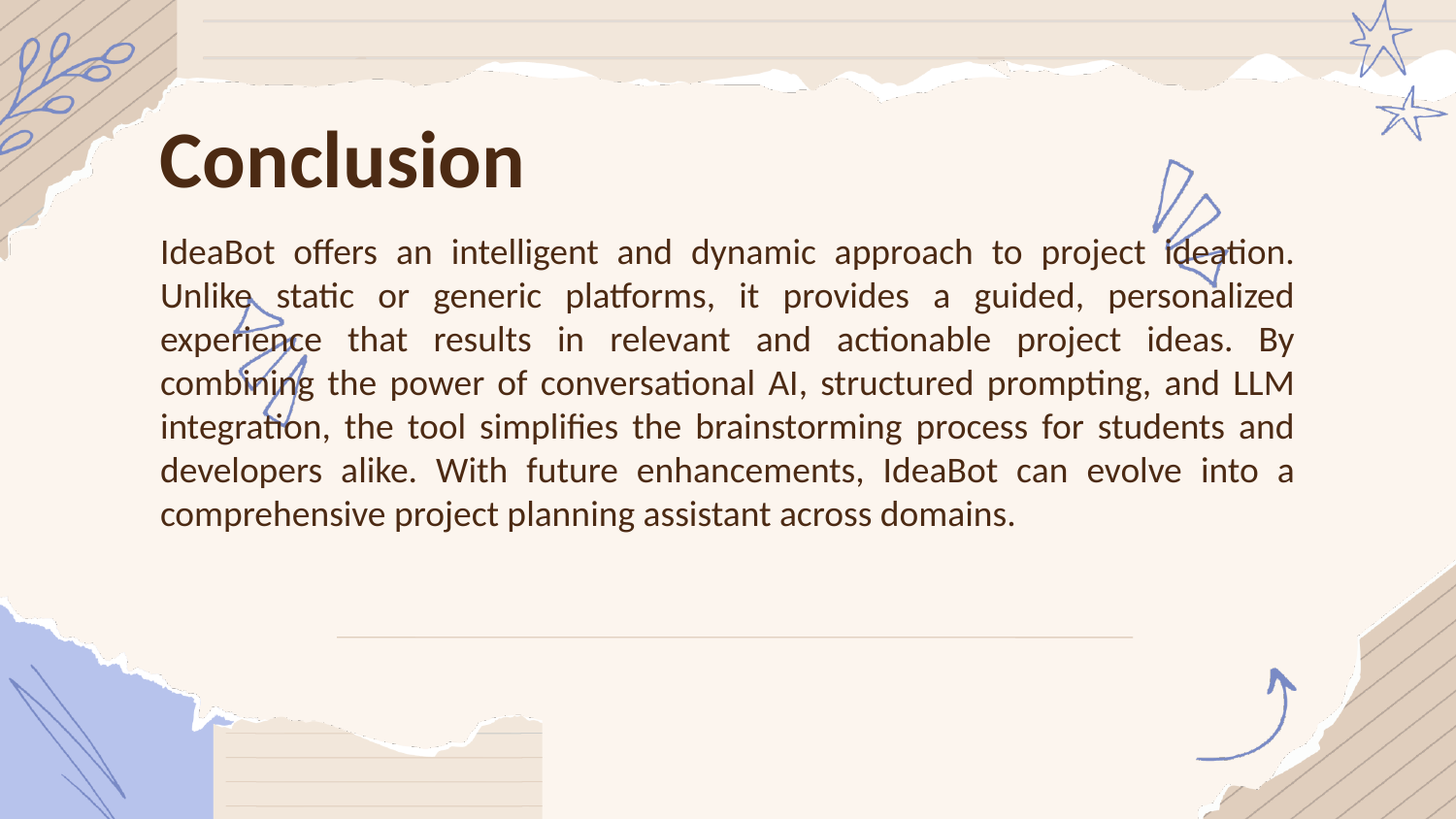

Conclusion

IdeaBot offers an intelligent and dynamic approach to project ideation. Unlike static or generic platforms, it provides a guided, personalized experience that results in relevant and actionable project ideas. By combining the power of conversational AI, structured prompting, and LLM integration, the tool simplifies the brainstorming process for students and developers alike. With future enhancements, IdeaBot can evolve into a comprehensive project planning assistant across domains.